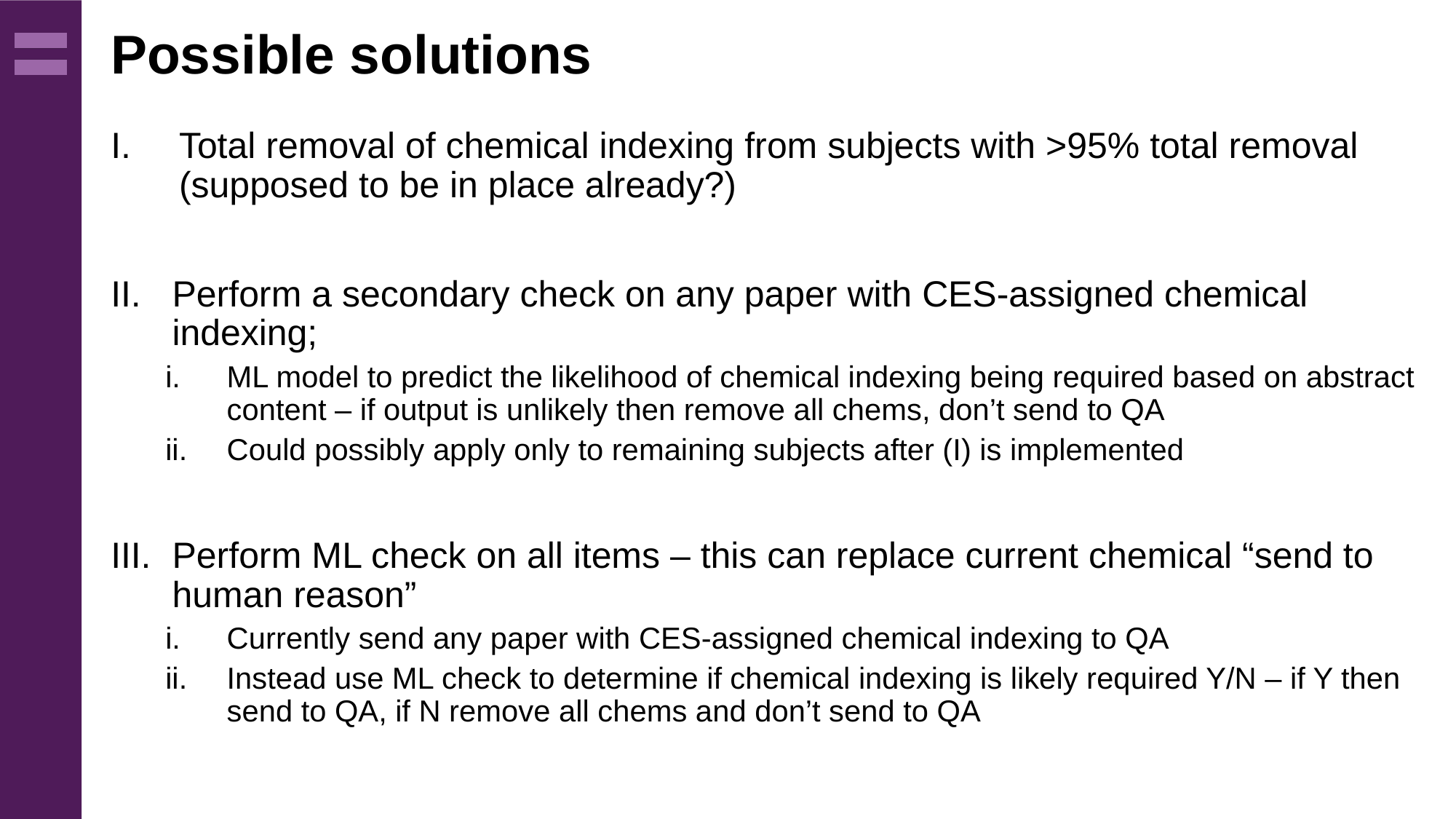

Possible solutions
Total removal of chemical indexing from subjects with >95% total removal (supposed to be in place already?)

Perform a secondary check on any paper with CES-assigned chemical indexing;
ML model to predict the likelihood of chemical indexing being required based on abstract content – if output is unlikely then remove all chems, don’t send to QA
Could possibly apply only to remaining subjects after (I) is implemented

Perform ML check on all items – this can replace current chemical “send to human reason”
Currently send any paper with CES-assigned chemical indexing to QA
Instead use ML check to determine if chemical indexing is likely required Y/N – if Y then send to QA, if N remove all chems and don’t send to QA